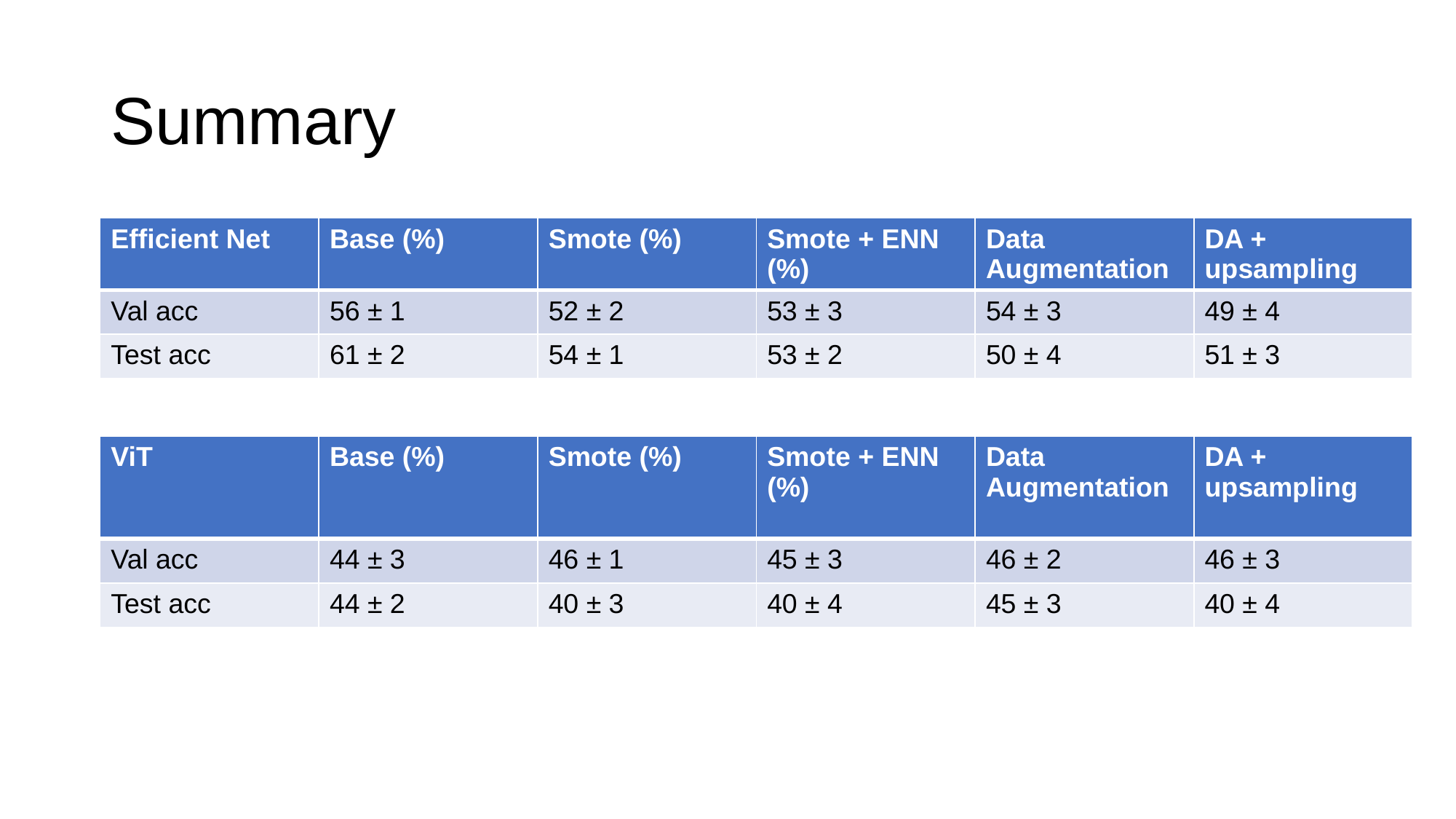

# Summary
| Efficient Net | Base (%) | Smote (%) | Smote + ENN (%) | Data Augmentation | DA + upsampling |
| --- | --- | --- | --- | --- | --- |
| Val acc | 56 ± 1 | 52 ± 2 | 53 ± 3 | 54 ± 3 | 49 ± 4 |
| Test acc | 61 ± 2 | 54 ± 1 | 53 ± 2 | 50 ± 4 | 51 ± 3 |
| ViT | Base (%) | Smote (%) | Smote + ENN (%) | Data Augmentation | DA + upsampling |
| --- | --- | --- | --- | --- | --- |
| Val acc | 44 ± 3 | 46 ± 1 | 45 ± 3 | 46 ± 2 | 46 ± 3 |
| Test acc | 44 ± 2 | 40 ± 3 | 40 ± 4 | 45 ± 3 | 40 ± 4 |